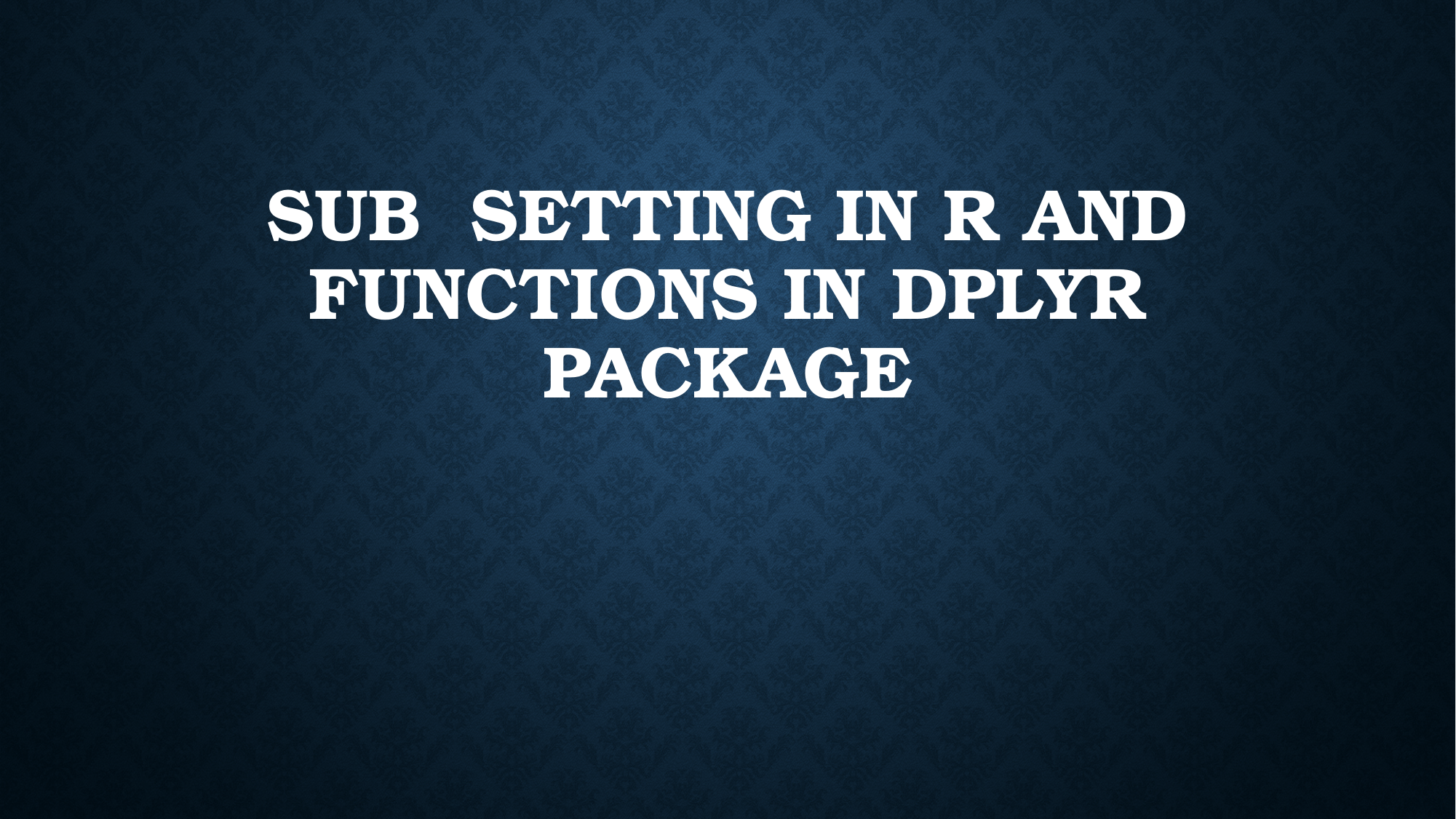

# Sub  setting in R and functions in dplyr package